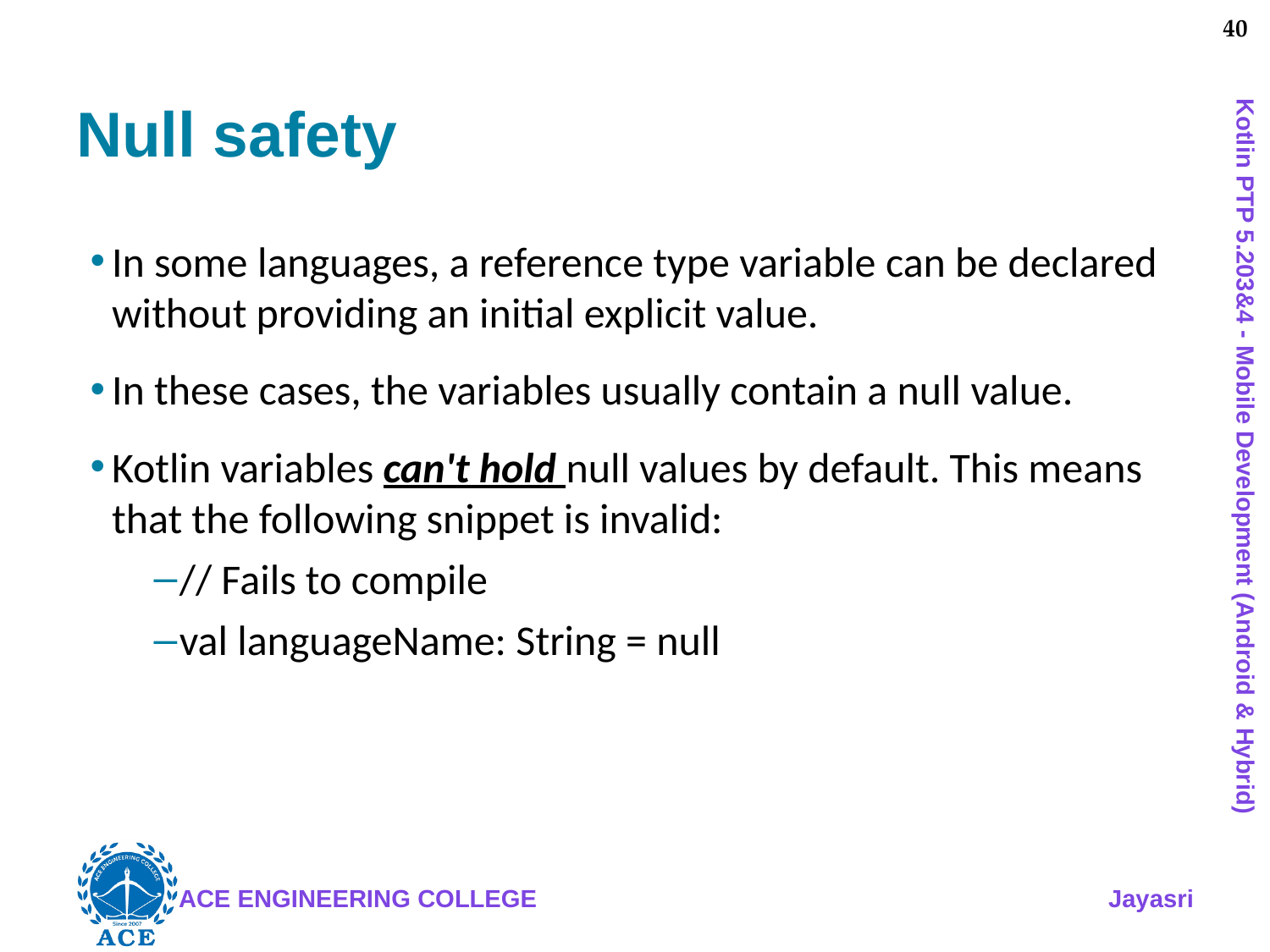

# Null safety
In some languages, a reference type variable can be declared without providing an initial explicit value.
In these cases, the variables usually contain a null value.
Kotlin variables can't hold null values by default. This means that the following snippet is invalid:
// Fails to compile
val languageName: String = null